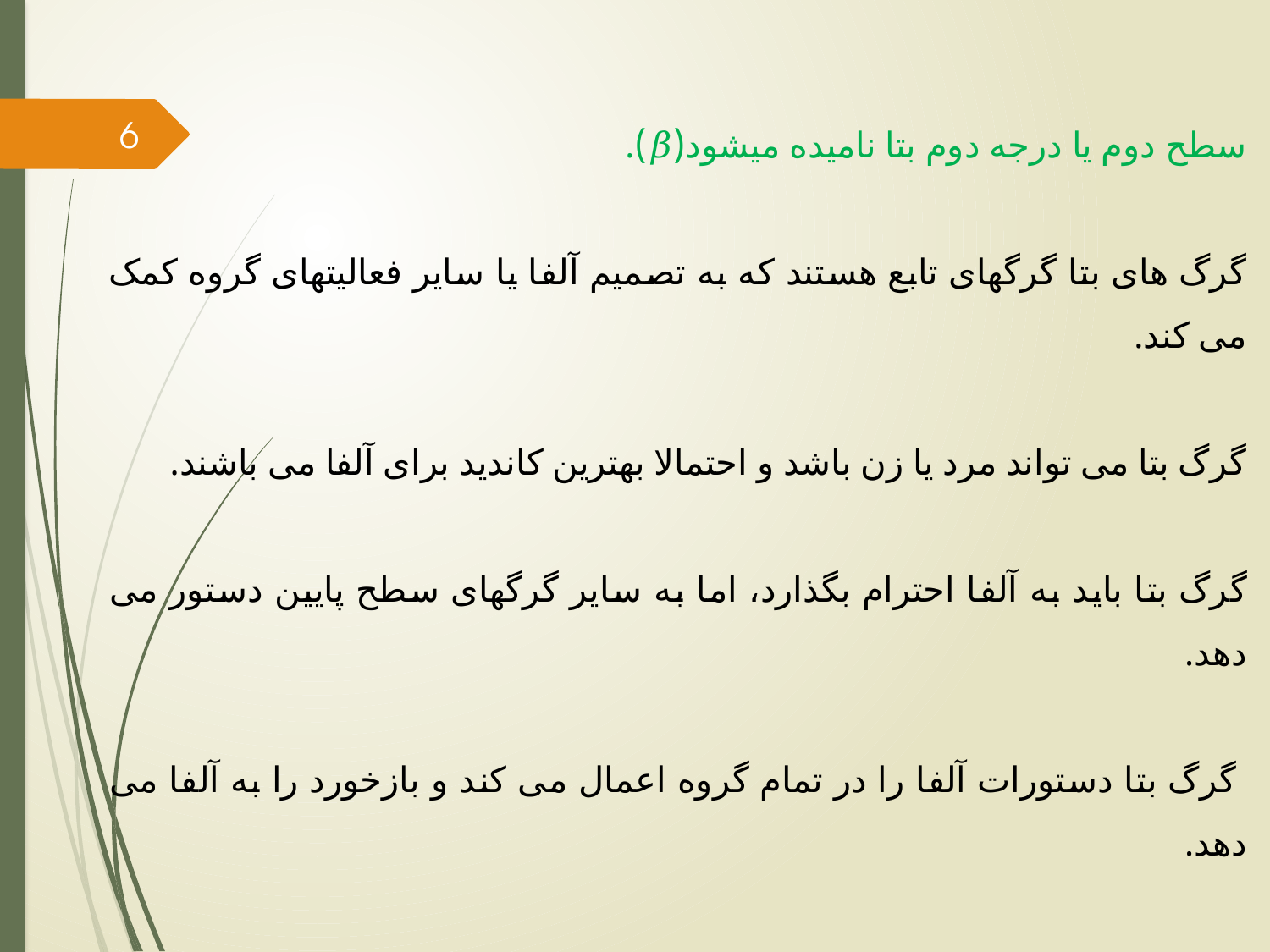

سطح دوم یا درجه دوم بتا نامیده میشود(𝛽).

گرگ های بتا گرگهای تابع هستند که به تصمیم آلفا یا سایر فعالیتهای گروه کمک می کند.

گرگ بتا می تواند مرد یا زن باشد و احتمالا بهترین کاندید برای آلفا می باشند.

گرگ بتا باید به آلفا احترام بگذارد، اما به سایر گرگهای سطح پایین دستور می دهد.

 گرگ بتا دستورات آلفا را در تمام گروه اعمال می کند و بازخورد را به آلفا می دهد.

6